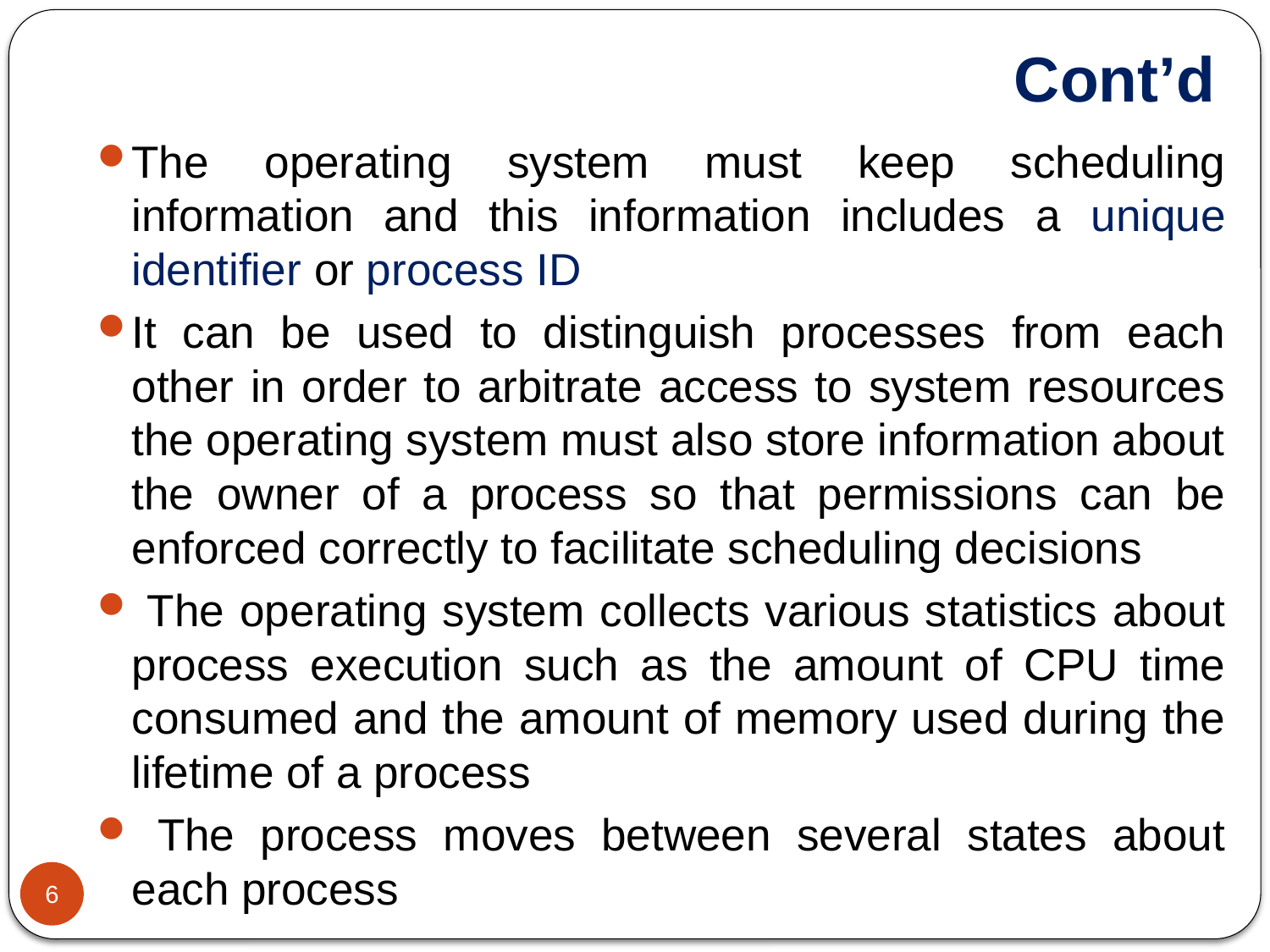

# Cont’d
The operating system must keep scheduling information and this information includes a unique identifier or process ID
It can be used to distinguish processes from each other in order to arbitrate access to system resources the operating system must also store information about the owner of a process so that permissions can be enforced correctly to facilitate scheduling decisions
 The operating system collects various statistics about process execution such as the amount of CPU time consumed and the amount of memory used during the lifetime of a process
 The process moves between several states about each process
6